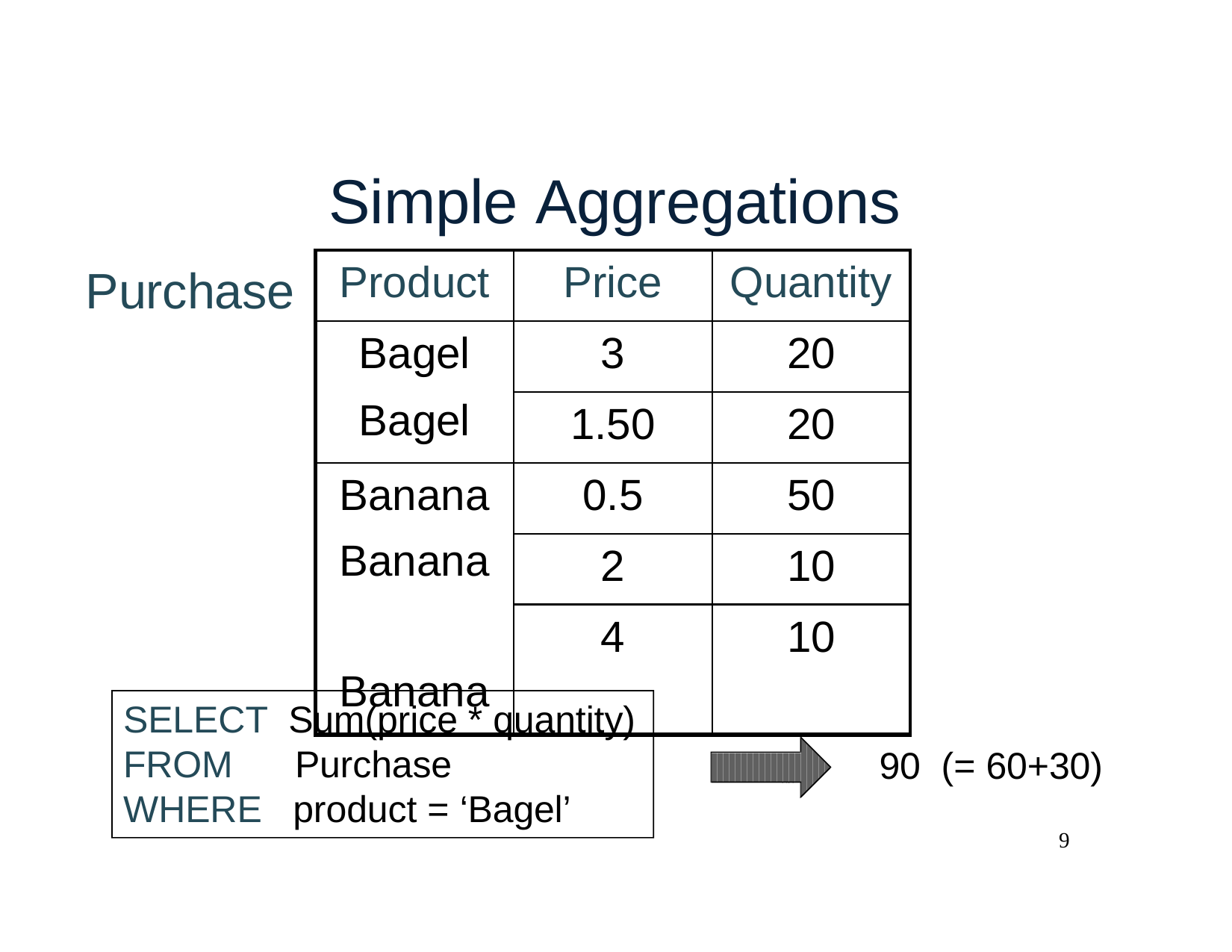

# Simple Aggregations
| Product | Price | Quantity |
| --- | --- | --- |
| Bagel Bagel | 3 | 20 |
|  | 1.50 | 20 |
| Banana Banana Banana | 0.5 | 50 |
|  | 2 | 10 |
|  | 4 | 10 |
Purchase

SELECT
FROM  WHERE
Sum(price * quantity)
Purchase  product = ‘Bagel’

90
(= 60+30)
9